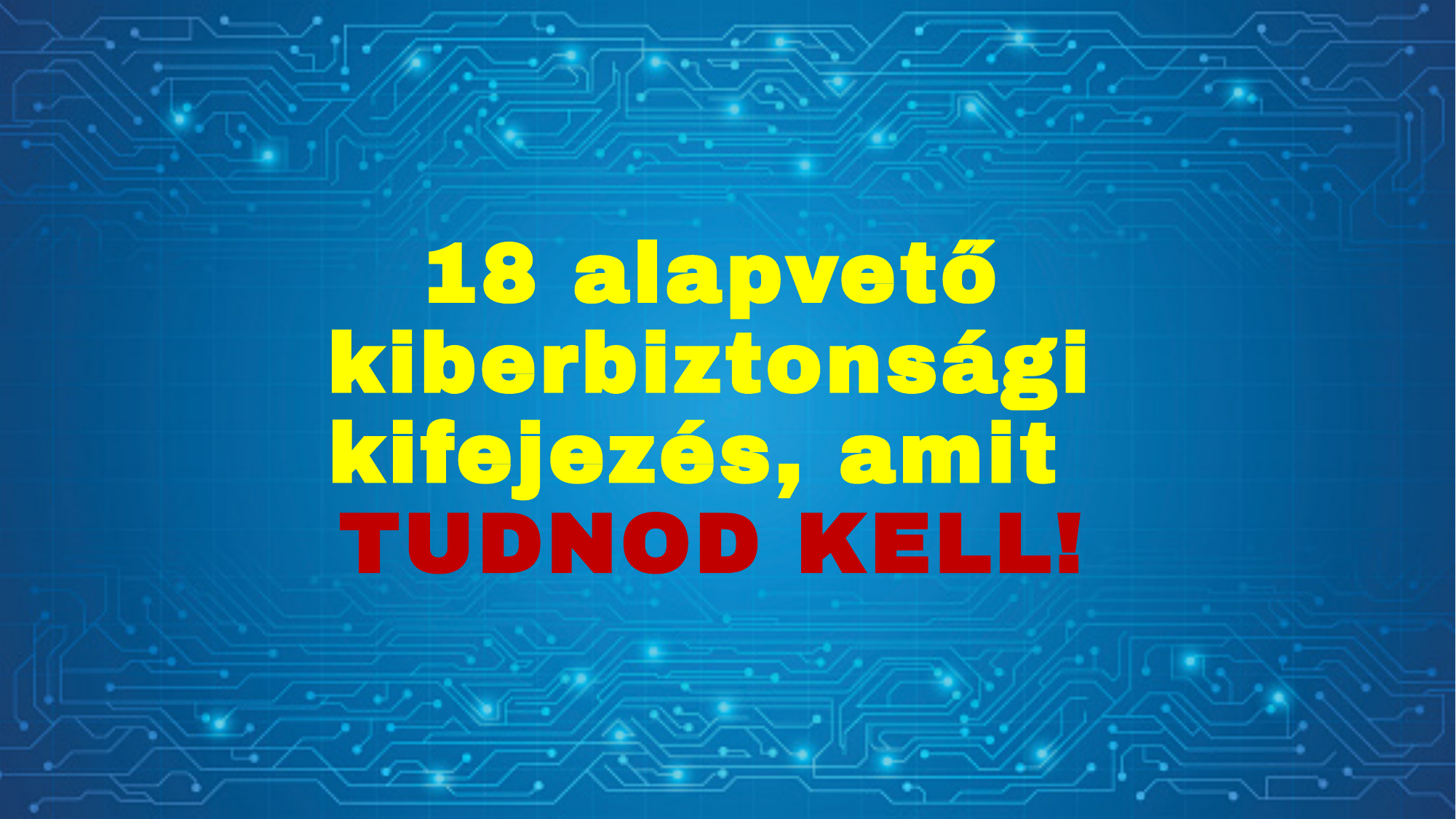

# 18 alapvető kiberbiztonsági kifejezés, amit TUDNOD KELL!